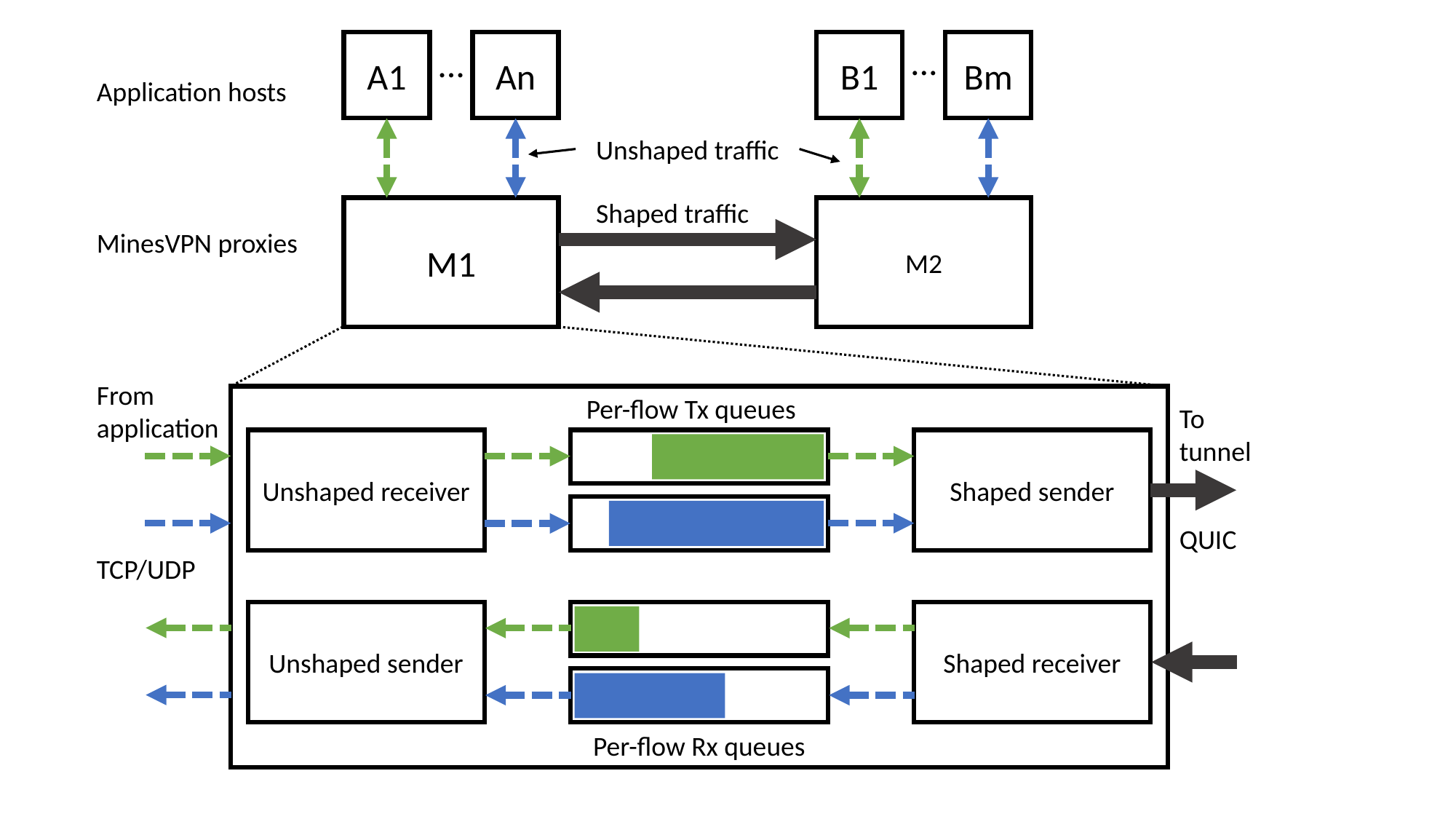

A1
An
...
B1
Bm
...
Application hosts
Unshaped traffic
Shaped traffic
M1
M2
MinesVPN proxies
From application

Per-flow Tx queues
To tunnel

Unshaped receiver
Shaped sender

QUIC
TCP/UDP
Unshaped sender

Shaped receiver

Per-flow Rx queues